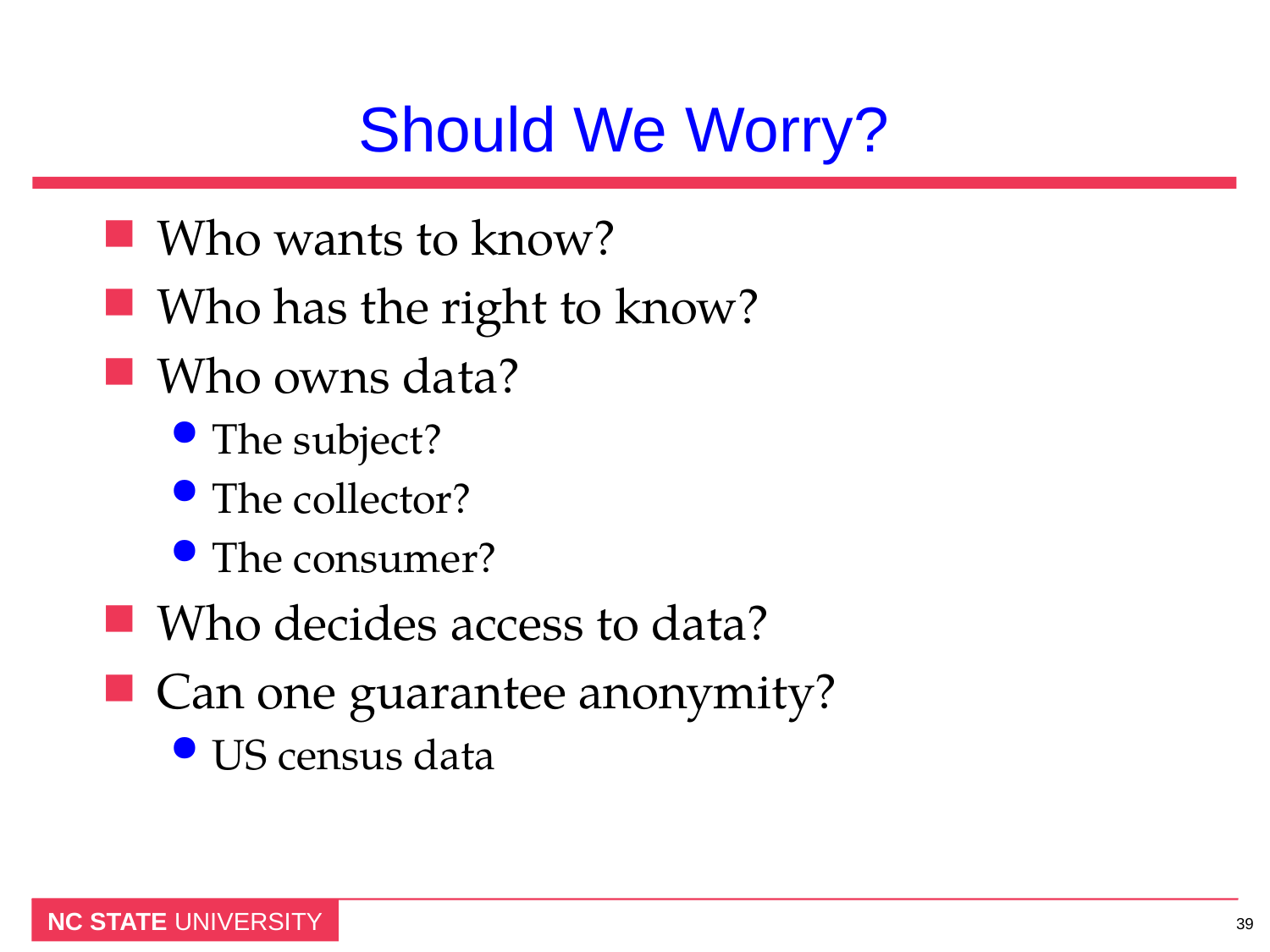

# Should We Worry?
Who wants to know?
Who has the right to know?
Who owns data?
The subject?
The collector?
The consumer?
Who decides access to data?
Can one guarantee anonymity?
US census data